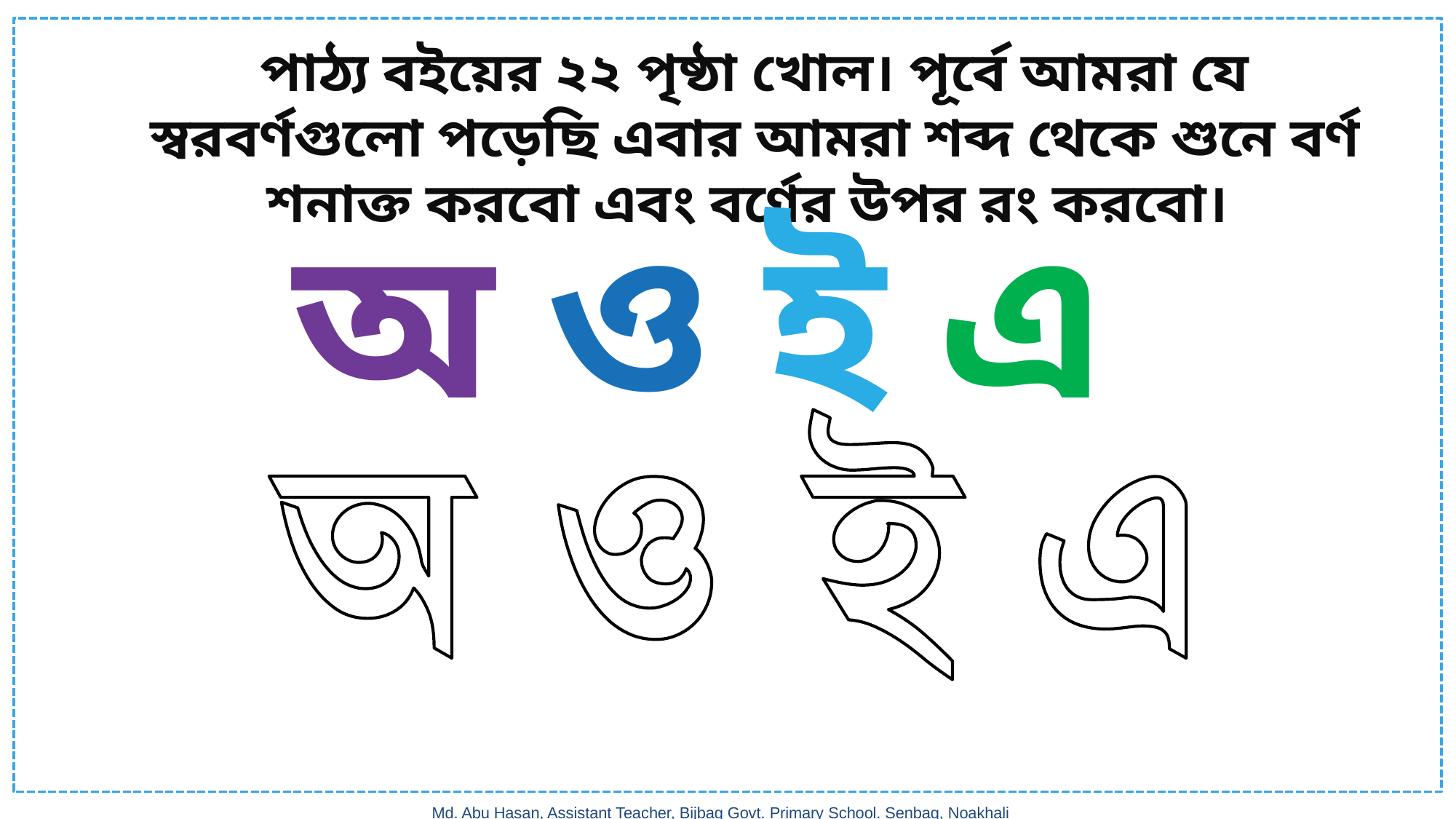

পাঠ্য বইয়ের ২২ পৃষ্ঠা খোল। পূর্বে আমরা যে স্বরবর্ণগুলো পড়েছি এবার আমরা শব্দ থেকে শুনে বর্ণ শনাক্ত করবো এবং বর্ণের উপর রং করবো।
অ ও ই এ